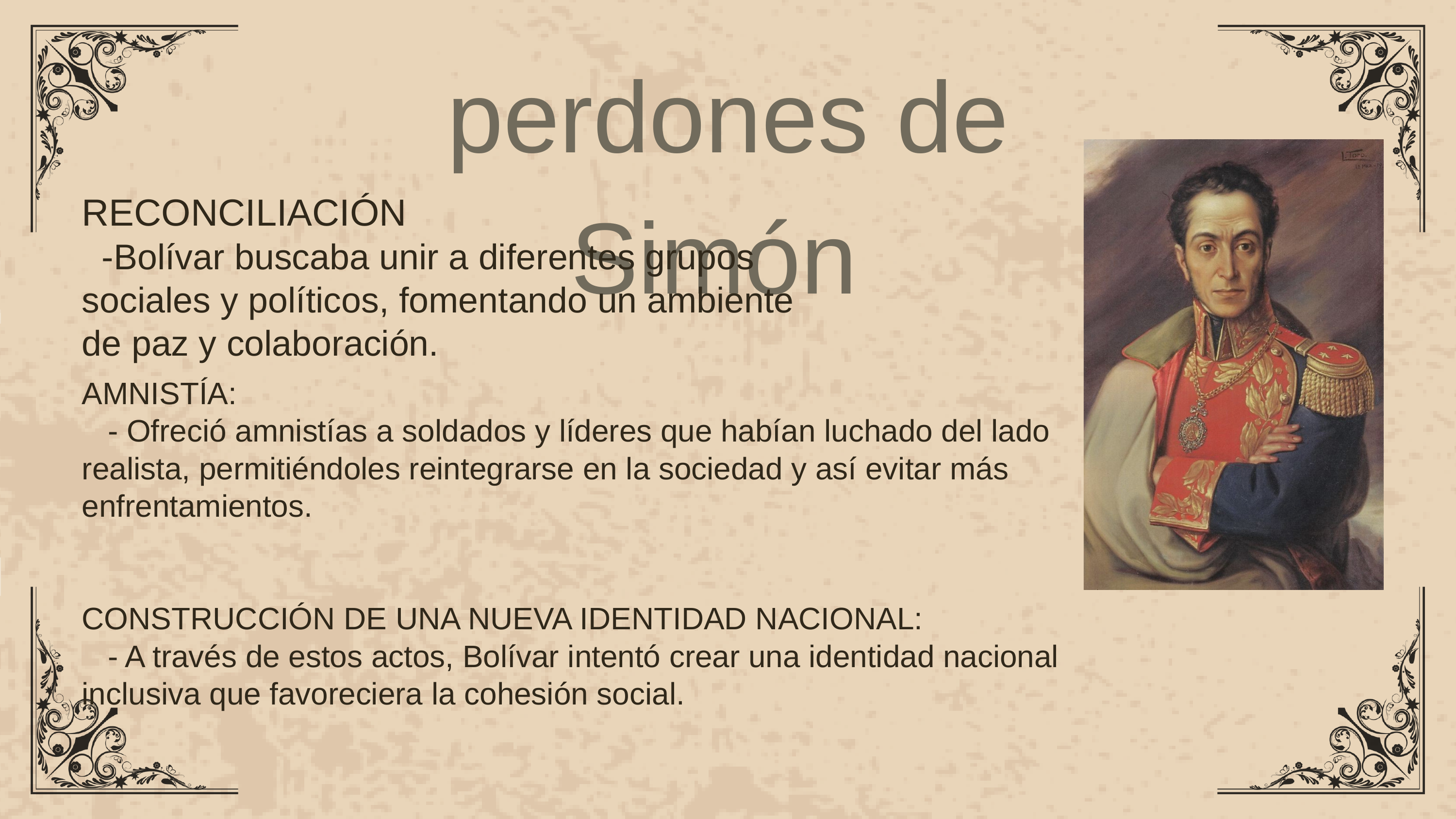

perdones de Simón

RECONCILIACIÓN
  -Bolívar buscaba unir a diferentes grupos sociales y políticos, fomentando un ambiente de paz y colaboración.

AMNISTÍA:
   - Ofreció amnistías a soldados y líderes que habían luchado del lado realista, permitiéndoles reintegrarse en la sociedad y así evitar más enfrentamientos.

CONSTRUCCIÓN DE UNA NUEVA IDENTIDAD NACIONAL:
   - A través de estos actos, Bolívar intentó crear una identidad nacional inclusiva que favoreciera la cohesión social.